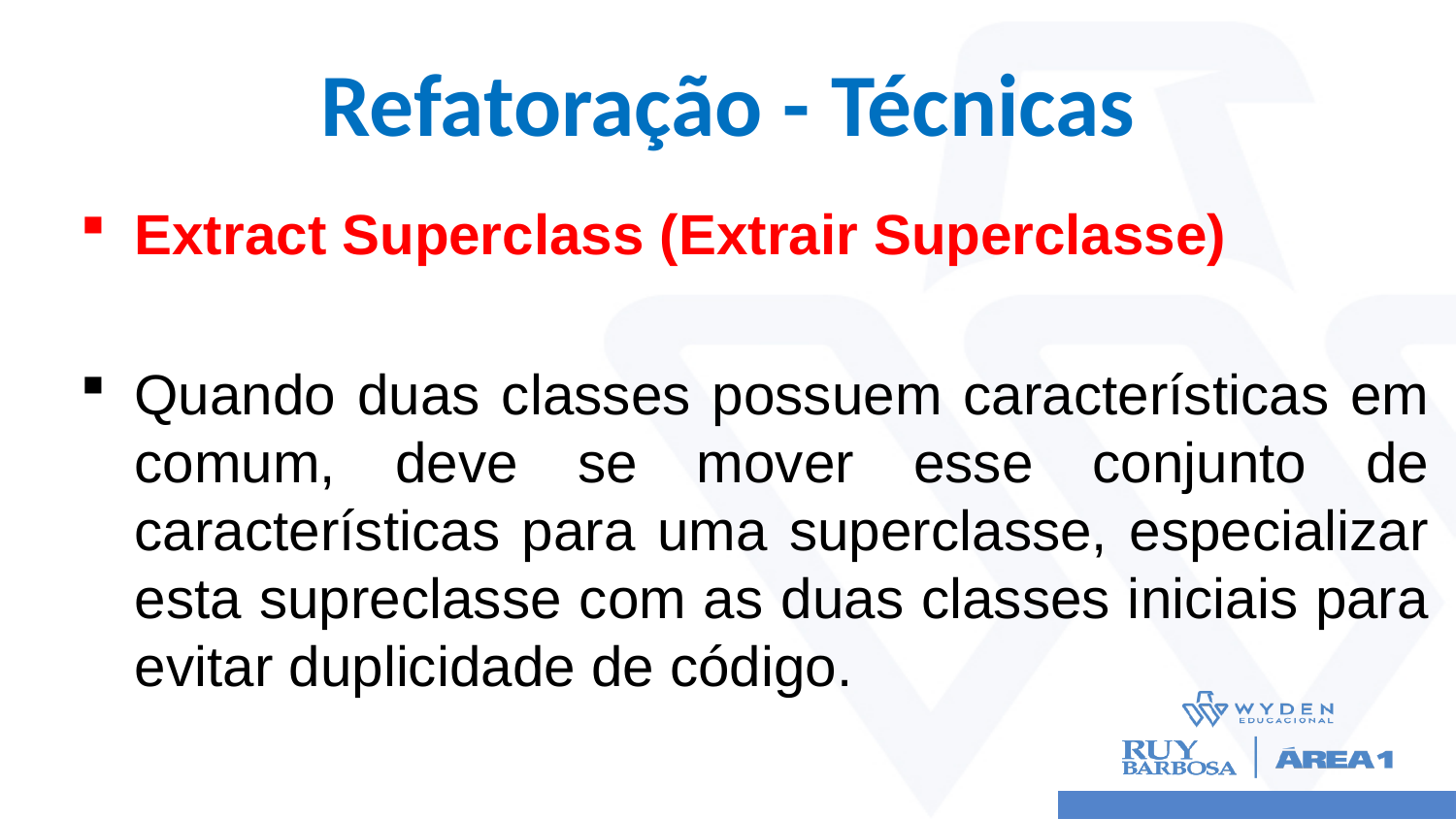

# Refatoração - Técnicas
Extract Superclass (Extrair Superclasse)

Quando duas classes possuem características em comum, deve se mover esse conjunto de características para uma superclasse, especializar esta supreclasse com as duas classes iniciais para evitar duplicidade de código.